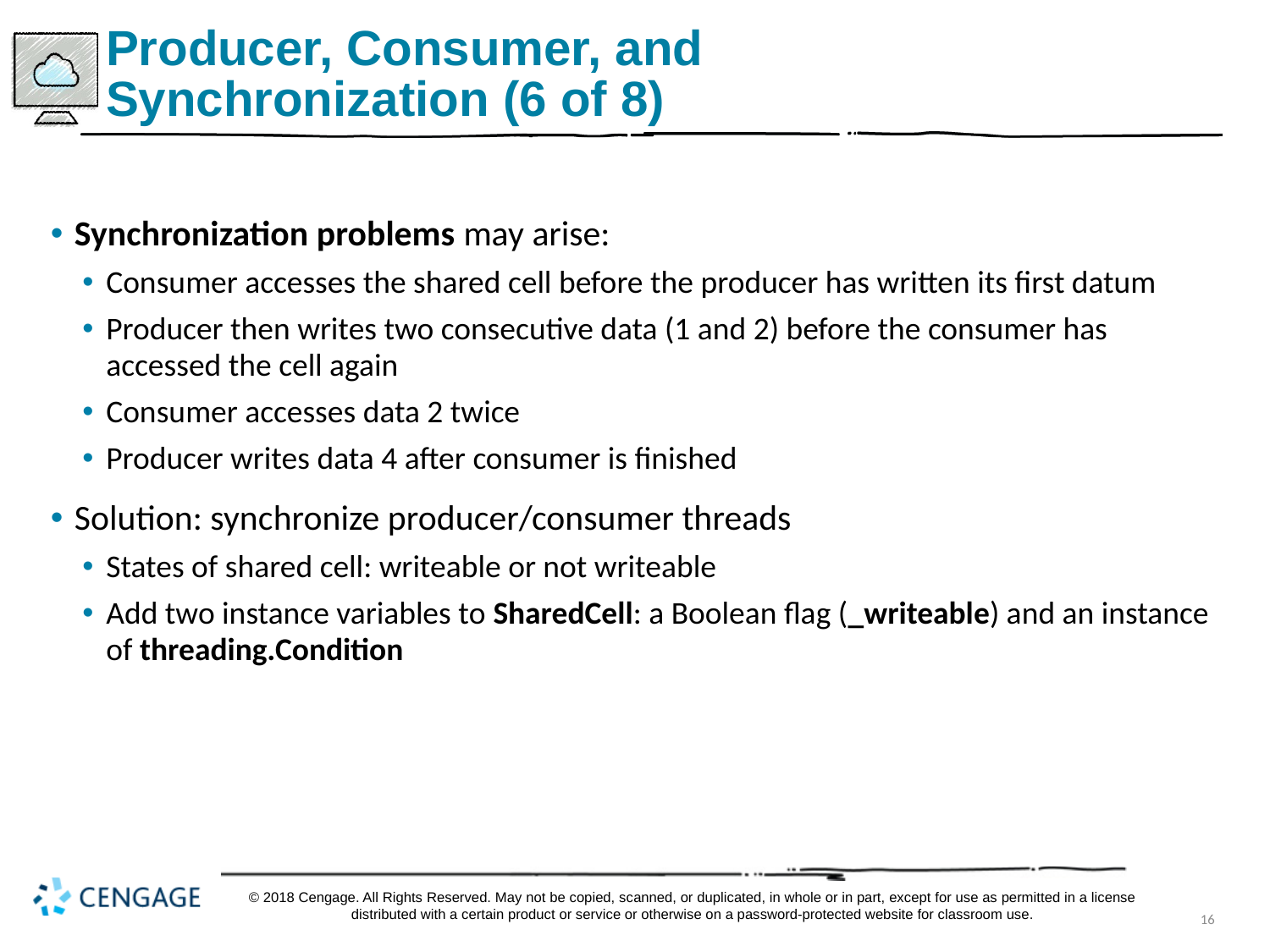

# Producer, Consumer, and Synchronization (6 of 8)
Synchronization problems may arise:
Consumer accesses the shared cell before the producer has written its first datum
Producer then writes two consecutive data (1 and 2) before the consumer has accessed the cell again
Consumer accesses data 2 twice
Producer writes data 4 after consumer is finished
Solution: synchronize producer/consumer threads
States of shared cell: writeable or not writeable
Add two instance variables to SharedCell: a Boolean flag (_writeable) and an instance of threading.Condition
© 2018 Cengage. All Rights Reserved. May not be copied, scanned, or duplicated, in whole or in part, except for use as permitted in a license distributed with a certain product or service or otherwise on a password-protected website for classroom use.